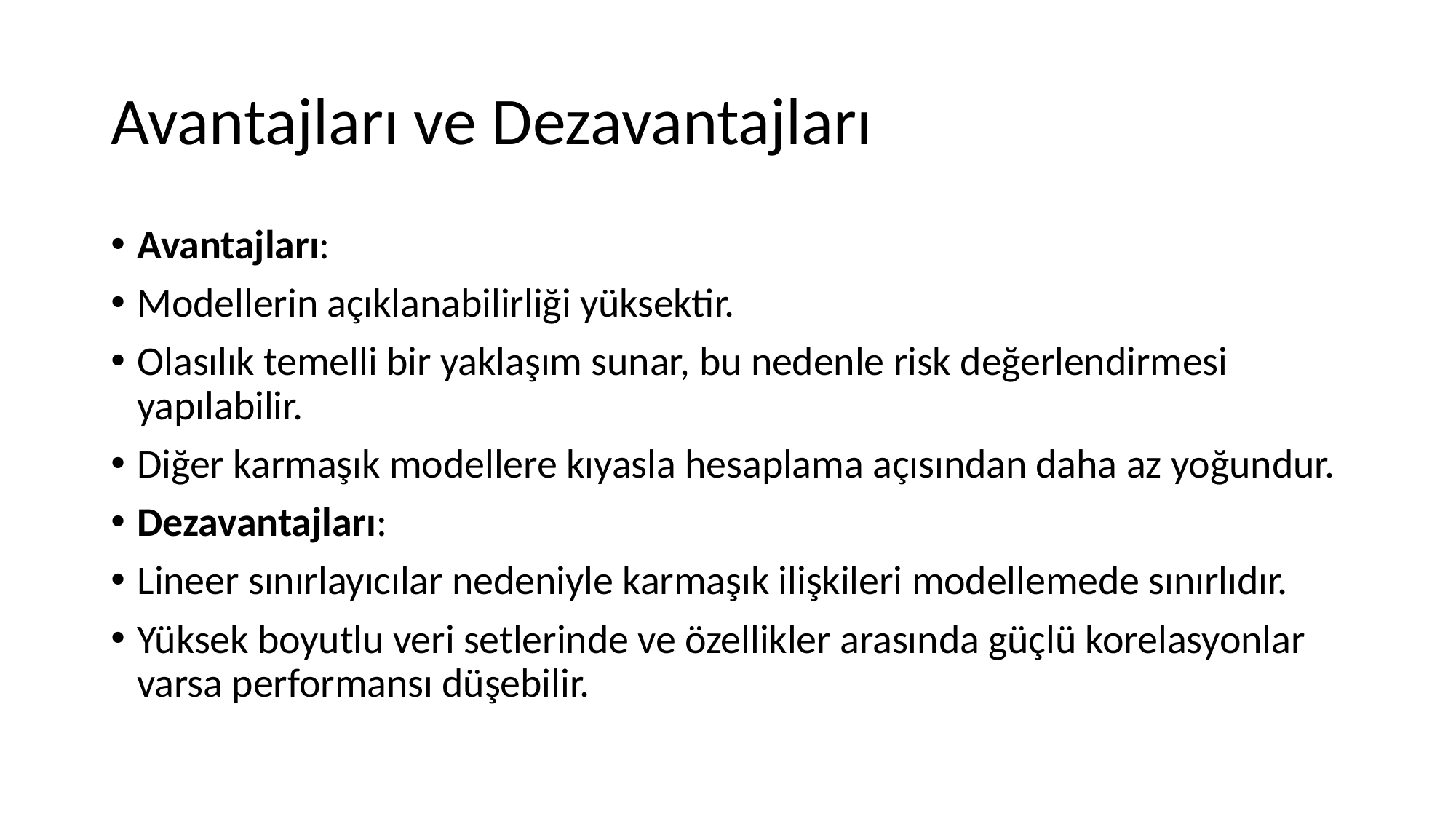

# Avantajları ve Dezavantajları
Avantajları:
Modellerin açıklanabilirliği yüksektir.
Olasılık temelli bir yaklaşım sunar, bu nedenle risk değerlendirmesi yapılabilir.
Diğer karmaşık modellere kıyasla hesaplama açısından daha az yoğundur.
Dezavantajları:
Lineer sınırlayıcılar nedeniyle karmaşık ilişkileri modellemede sınırlıdır.
Yüksek boyutlu veri setlerinde ve özellikler arasında güçlü korelasyonlar varsa performansı düşebilir.